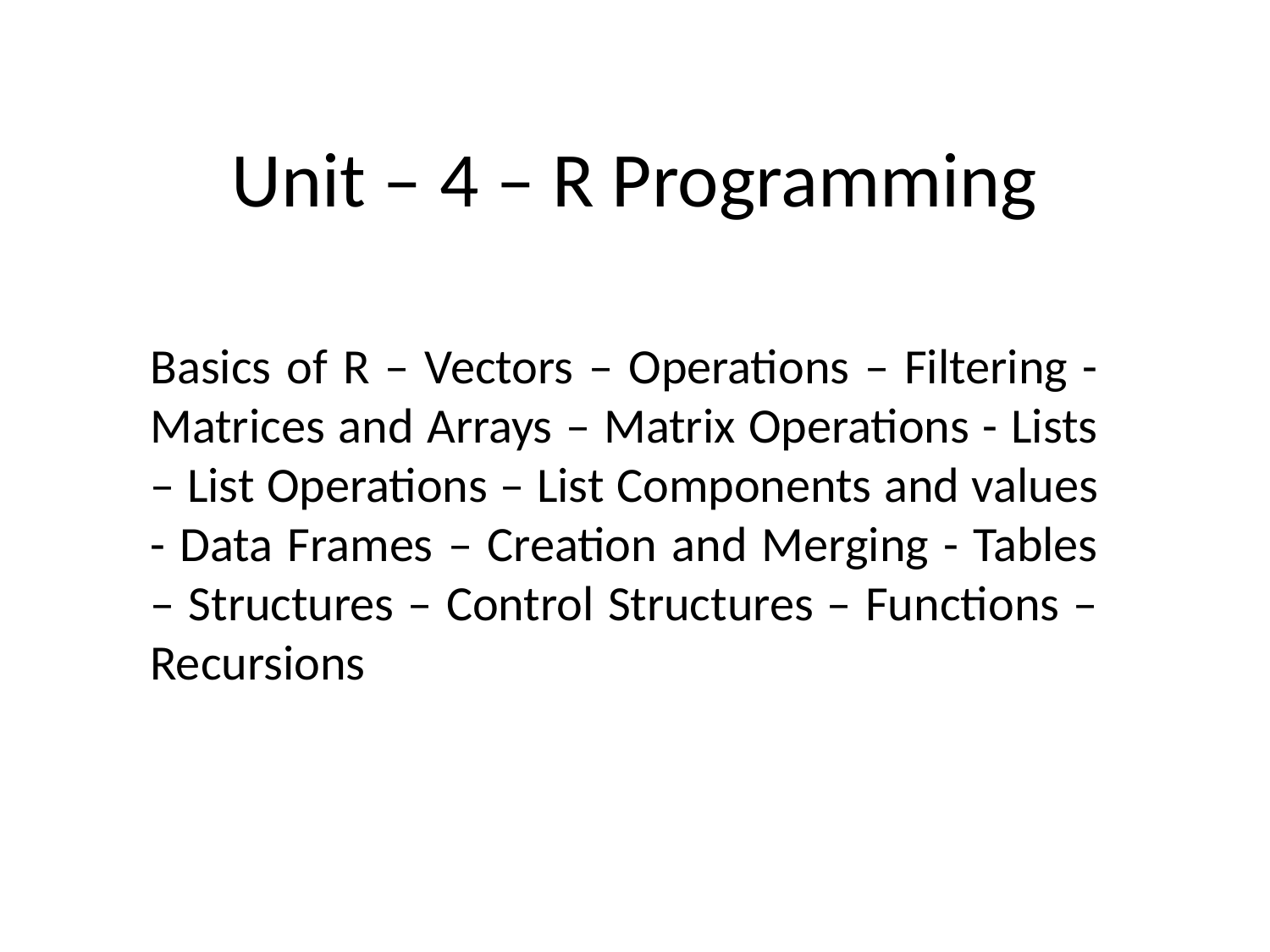

# Unit – 4 – R Programming
Basics of R – Vectors – Operations – Filtering - Matrices and Arrays – Matrix Operations - Lists – List Operations – List Components and values - Data Frames – Creation and Merging - Tables – Structures – Control Structures – Functions – Recursions